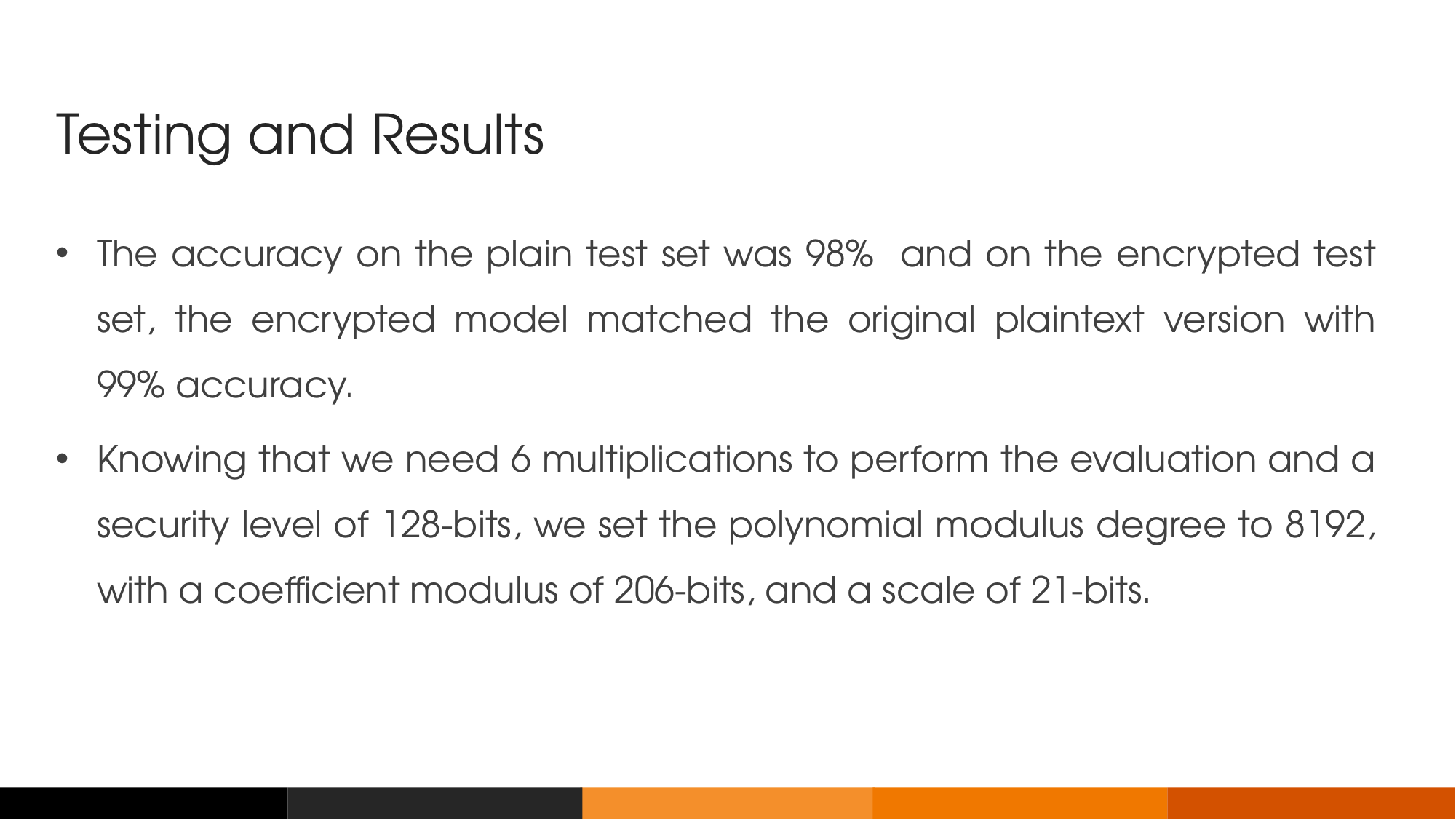

Testing and Results
The accuracy on the plain test set was 98%  and on the encrypted test set, the encrypted model matched the original plaintext version with 99% accuracy.
Knowing that we need 6 multiplications to perform the evaluation and a security level of 128-bits, we set the polynomial modulus degree to 8192, with a coefficient modulus of 206-bits, and a scale of 21-bits.